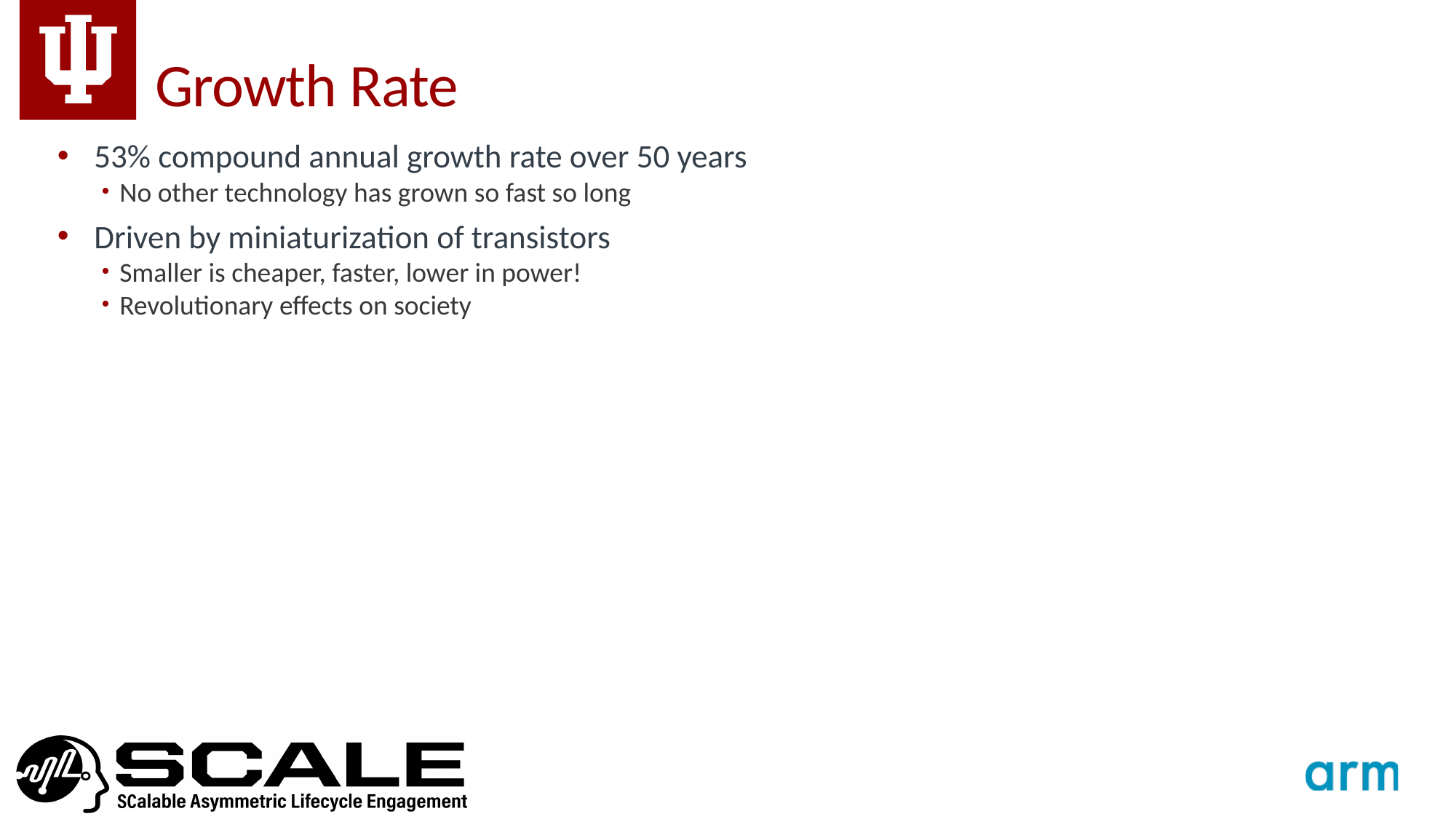

# Growth Rate
53% compound annual growth rate over 50 years
No other technology has grown so fast so long
Driven by miniaturization of transistors
Smaller is cheaper, faster, lower in power!
Revolutionary effects on society